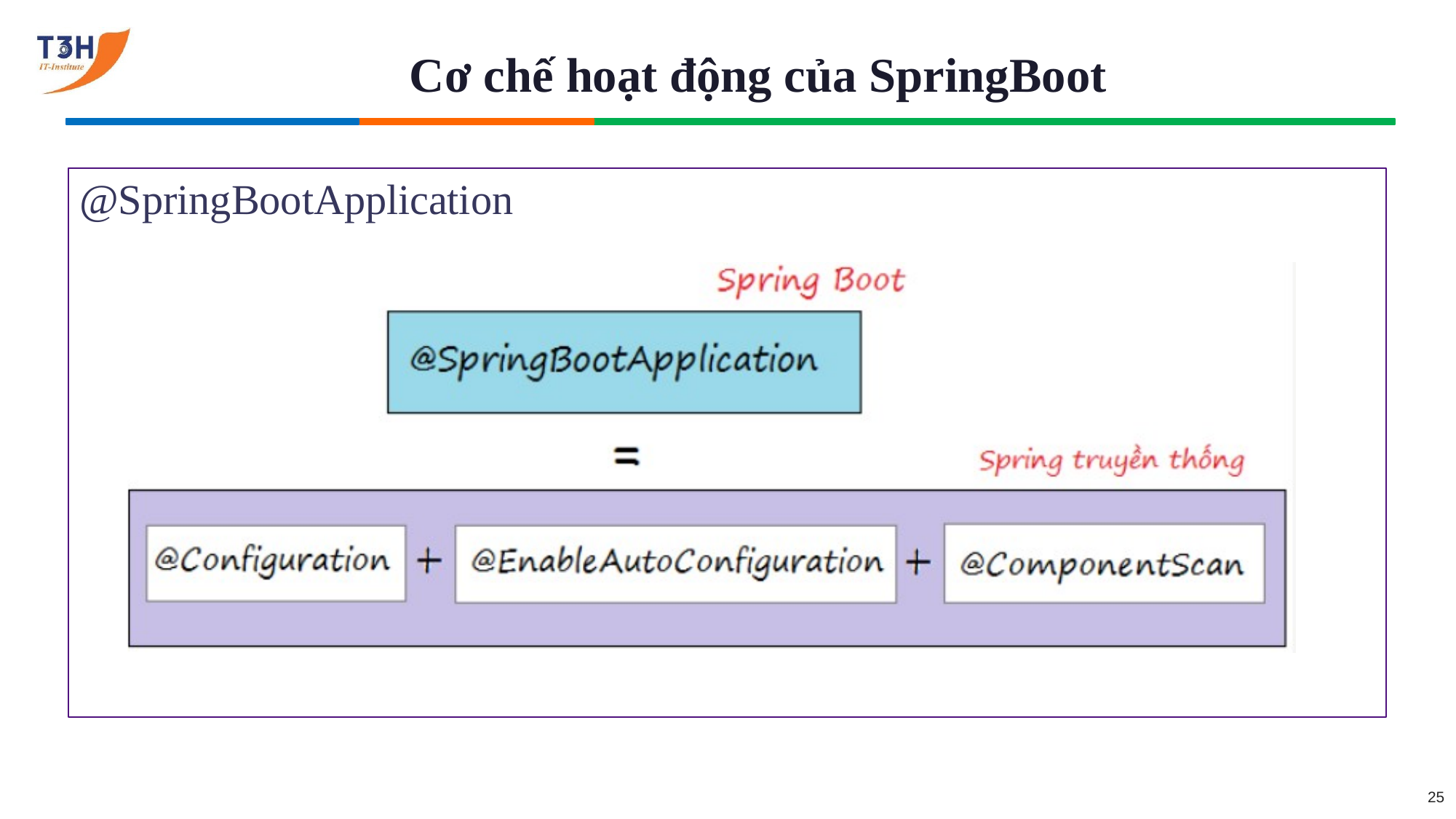

# Cơ chế hoạt động của SpringBoot

@SpringBootApplication

25